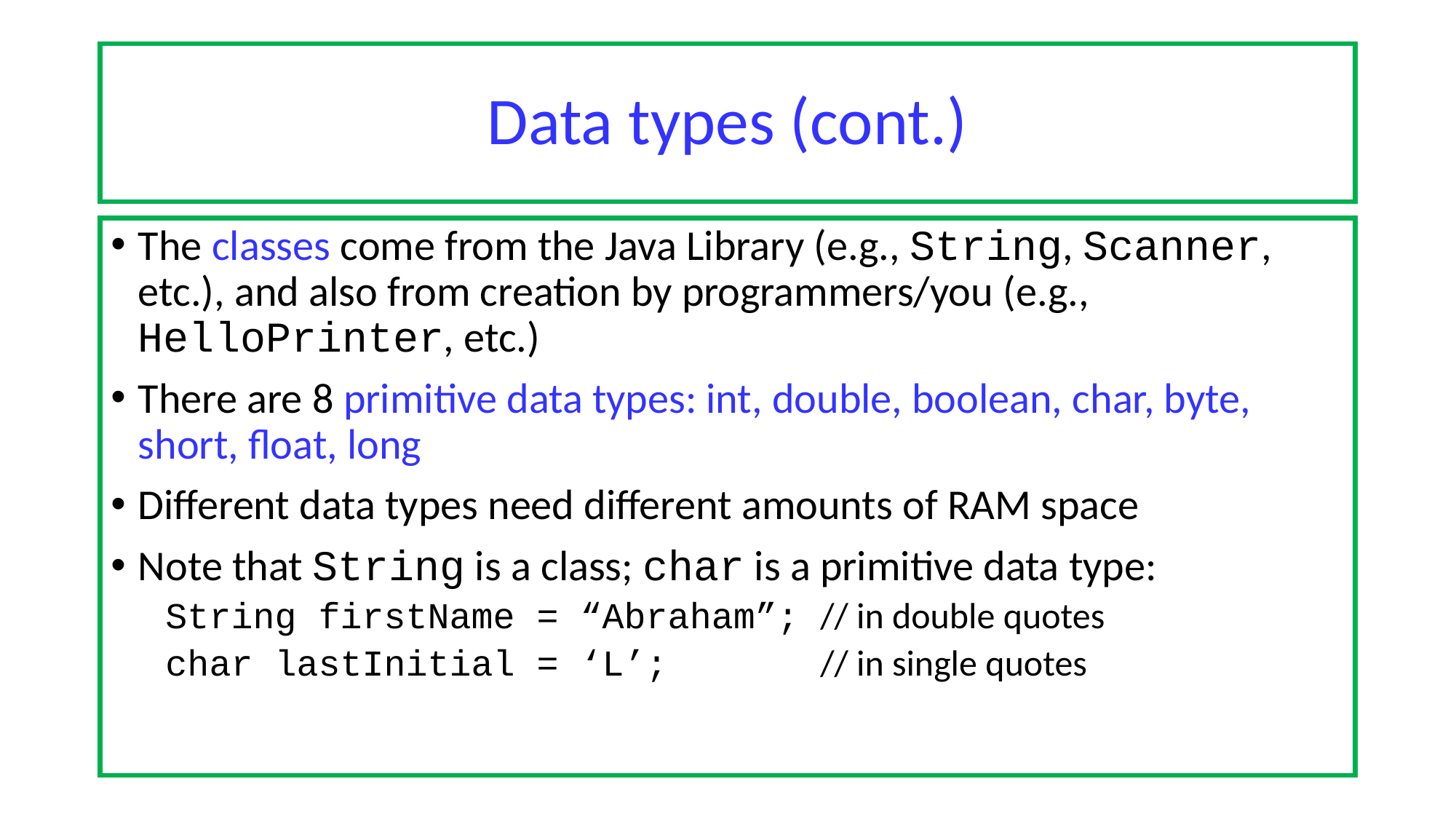

# Data types (cont.)
The classes come from the Java Library (e.g., String, Scanner, etc.), and also from creation by programmers/you (e.g., HelloPrinter, etc.)
There are 8 primitive data types: int, double, boolean, char, byte, short, float, long
Different data types need different amounts of RAM space
Note that String is a class; char is a primitive data type:
String firstName = “Abraham”; // in double quotes
char lastInitial = ‘L’;       // in single quotes